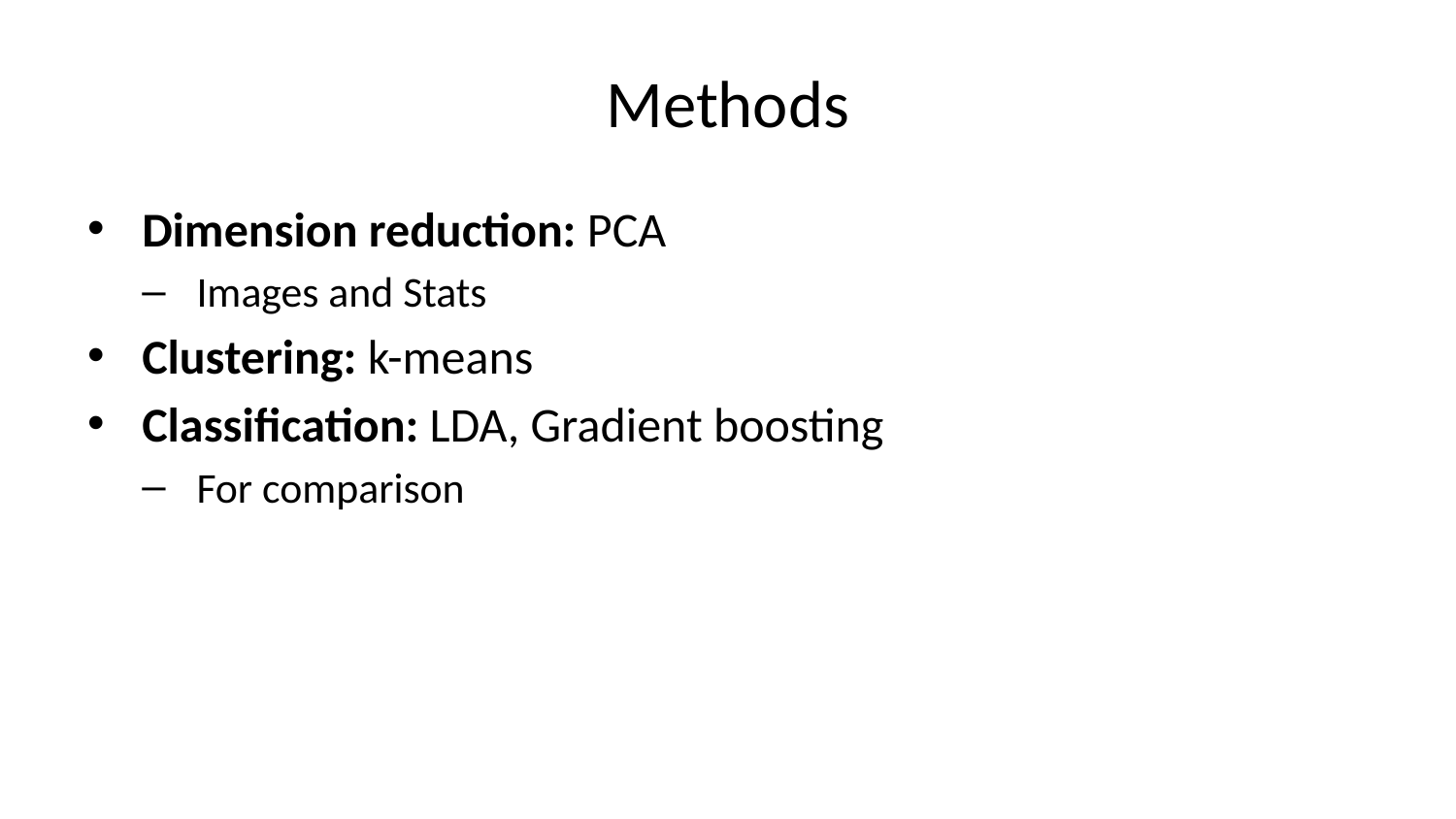

# Methods
Dimension reduction: PCA
Images and Stats
Clustering: k-means
Classification: LDA, Gradient boosting
For comparison